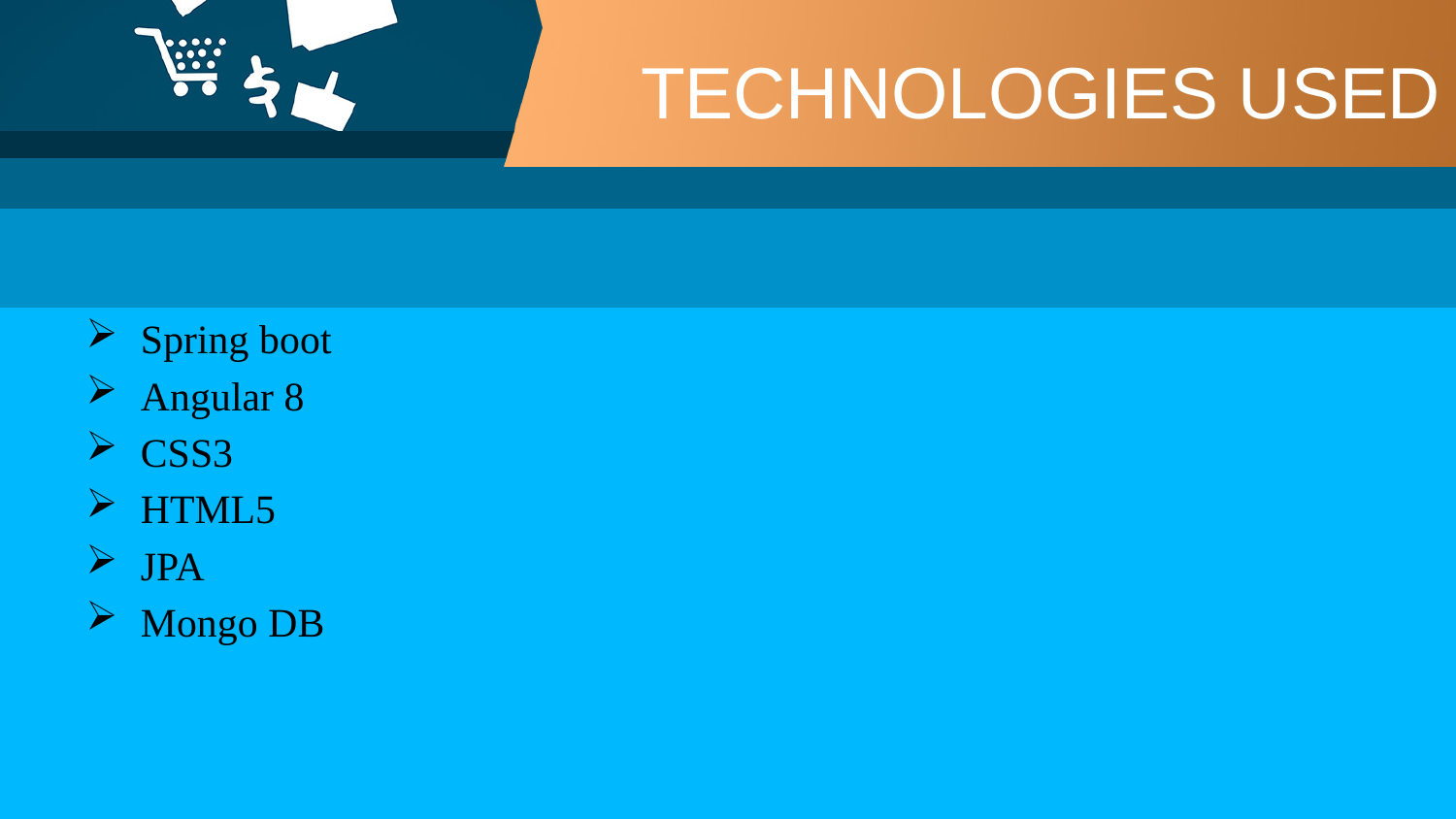

# TECHNOLOGIES USED
Spring boot
Angular 8
CSS3
HTML5
JPA
Mongo DB